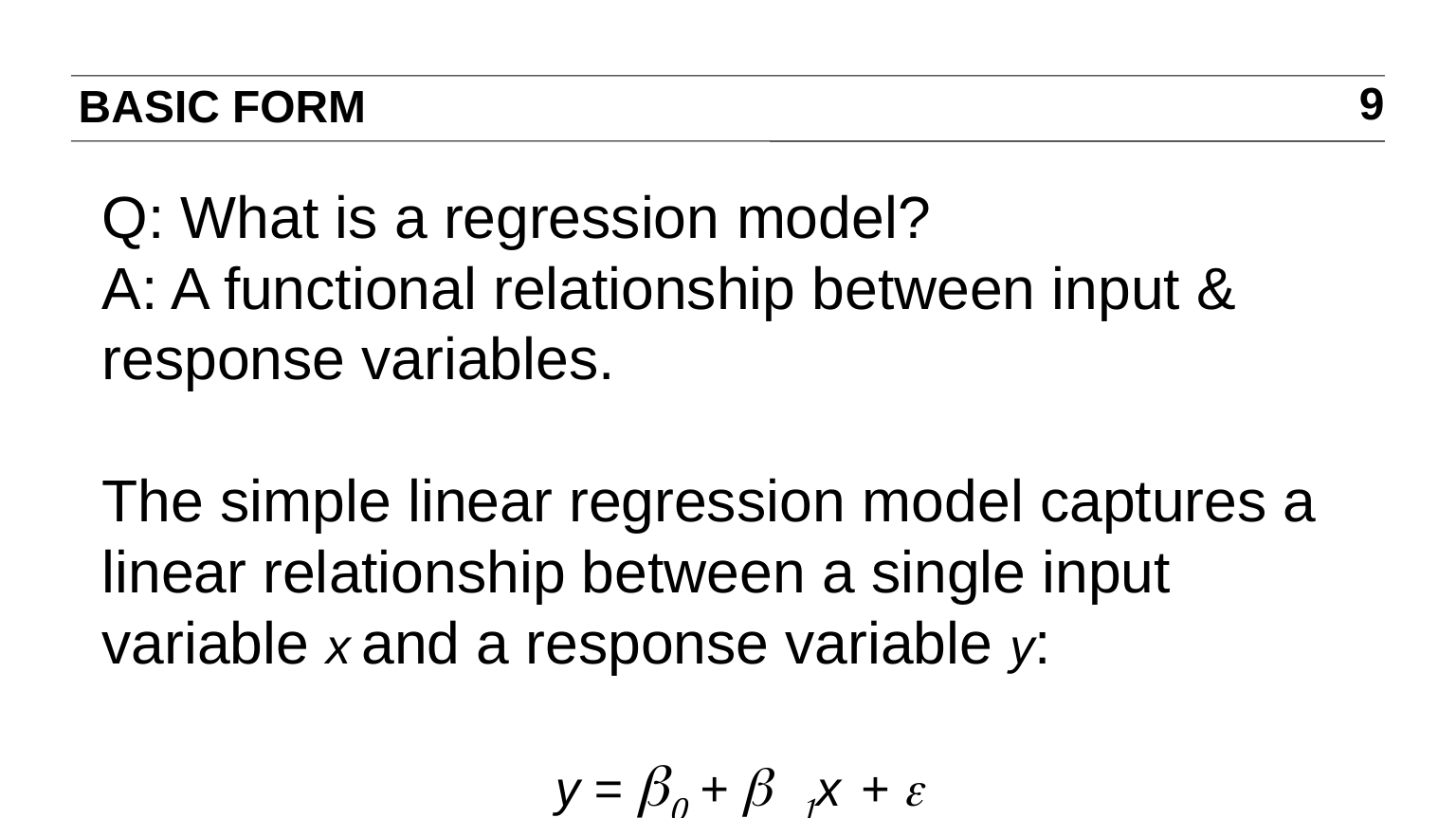

BASIC FORM
9
Q: What is a regression model?
A: A functional relationship between input & response variables.

The simple linear regression model captures a linear relationship between a single input variable x and a response variable y:

y = β0 + β 1x + ε